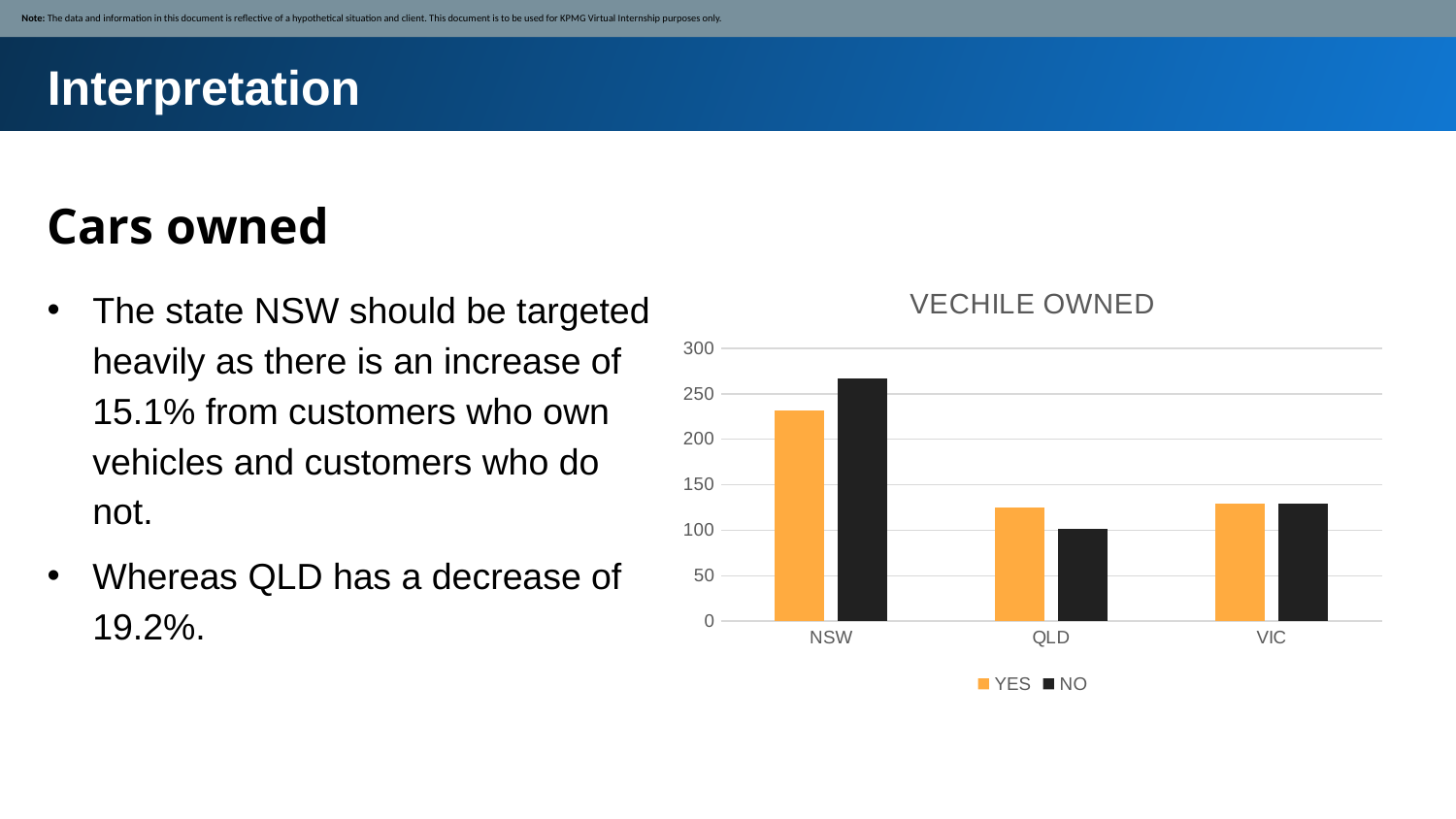

Note: The data and information in this document is reflective of a hypothetical situation and client. This document is to be used for KPMG Virtual Internship purposes only.
Interpretation
Cars owned

### Chart: VECHILE OWNED

| Category | YES | NO |
|---|---|---|
| NSW | 232.0 | 267.0 |
| QLD | 125.0 | 101.0 |
| VIC | 129.0 | 129.0 |
The state NSW should be targeted heavily as there is an increase of 15.1% from customers who own vehicles and customers who do not.
Whereas QLD has a decrease of 19.2%.